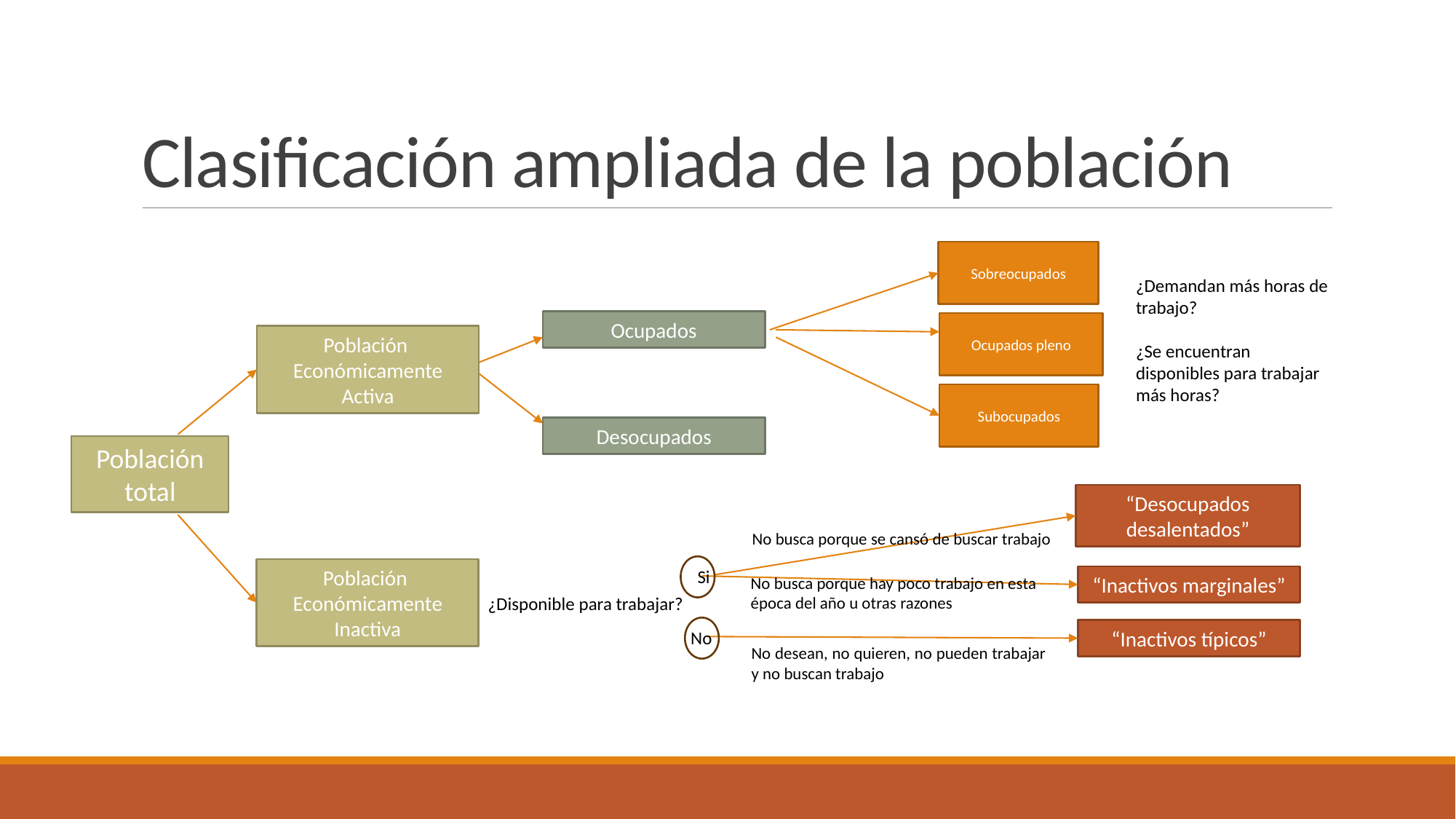

# Clasificación ampliada de la población
Sobreocupados
¿Demandan más horas de trabajo?

¿Se encuentran disponibles para trabajar más horas?
Ocupados
Ocupados pleno
Población
Económicamente Activa
Subocupados
Desocupados
Población total
“Desocupados desalentados”
No busca porque se cansó de buscar trabajo

Población
Económicamente Inactiva
Si
“Inactivos marginales”
No busca porque hay poco trabajo en esta
época del año u otras razones
¿Disponible para trabajar?

“Inactivos típicos”
No
No desean, no quieren, no pueden trabajar y no buscan trabajo